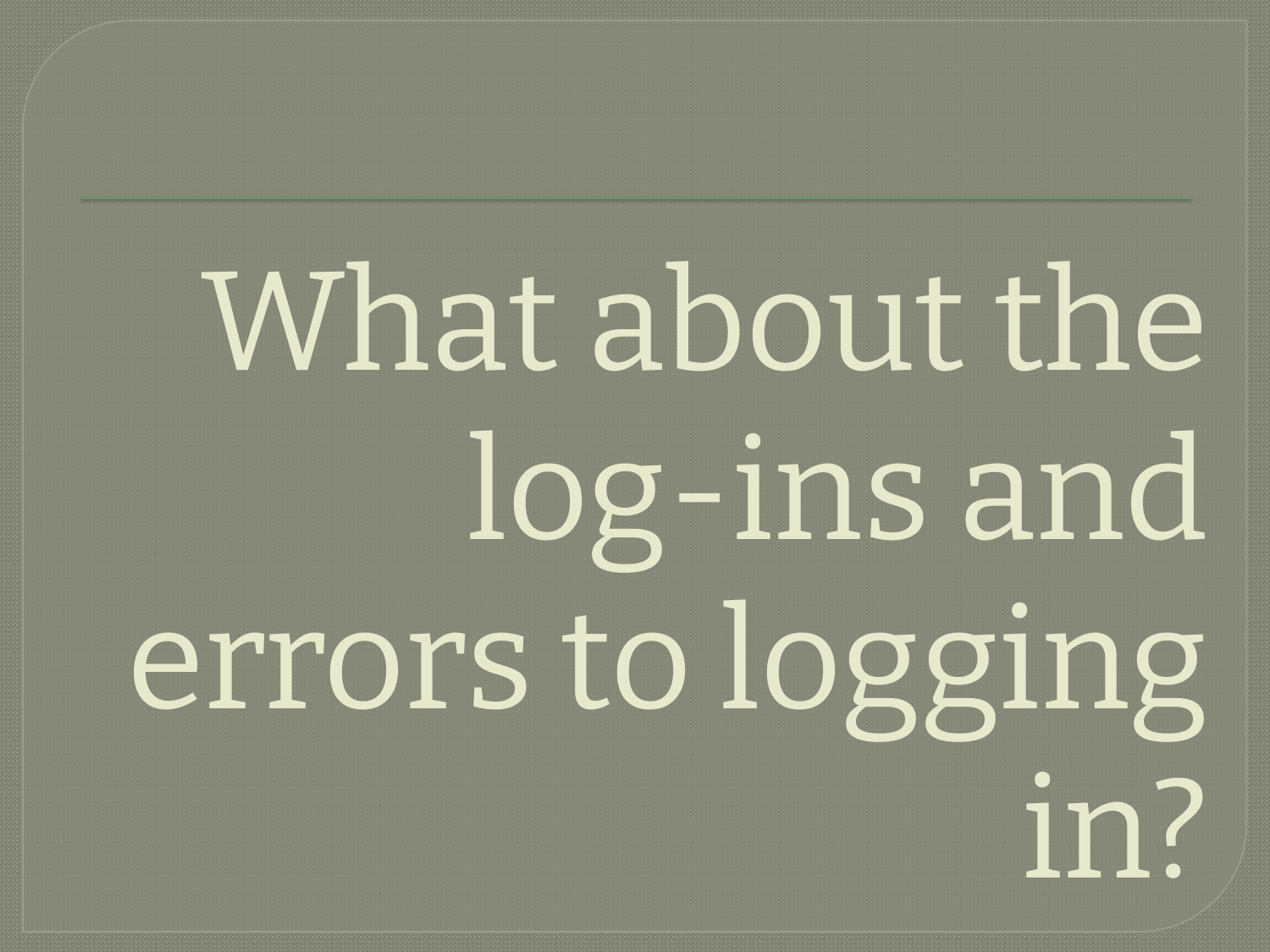

# What about the log-ins and errors to logging in?